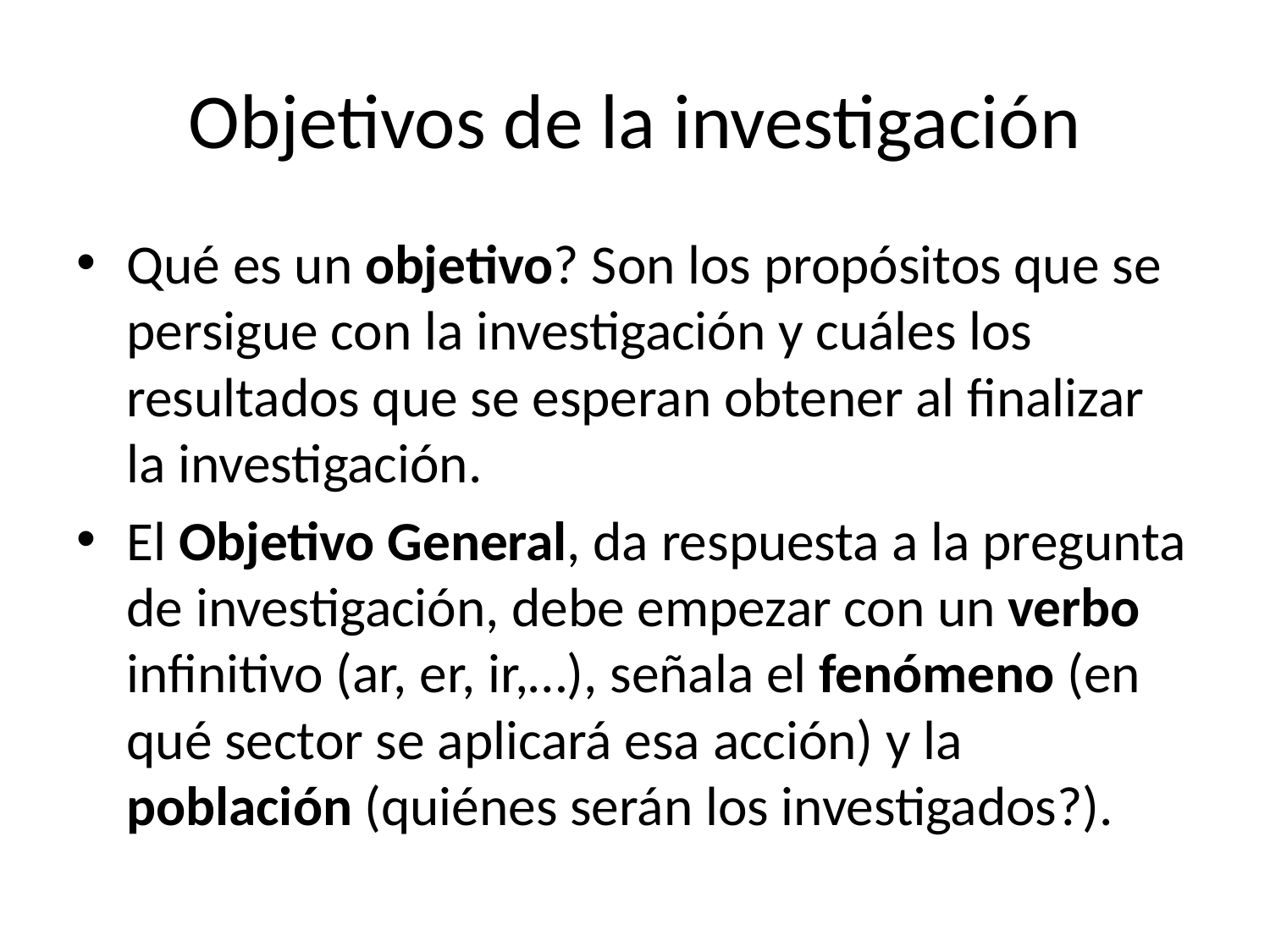

# Objetivos de la investigación
Qué es un objetivo? Son los propósitos que se persigue con la investigación y cuáles los resultados que se esperan obtener al finalizar la investigación.
El Objetivo General, da respuesta a la pregunta de investigación, debe empezar con un verbo infinitivo (ar, er, ir,…), señala el fenómeno (en qué sector se aplicará esa acción) y la población (quiénes serán los investigados?).